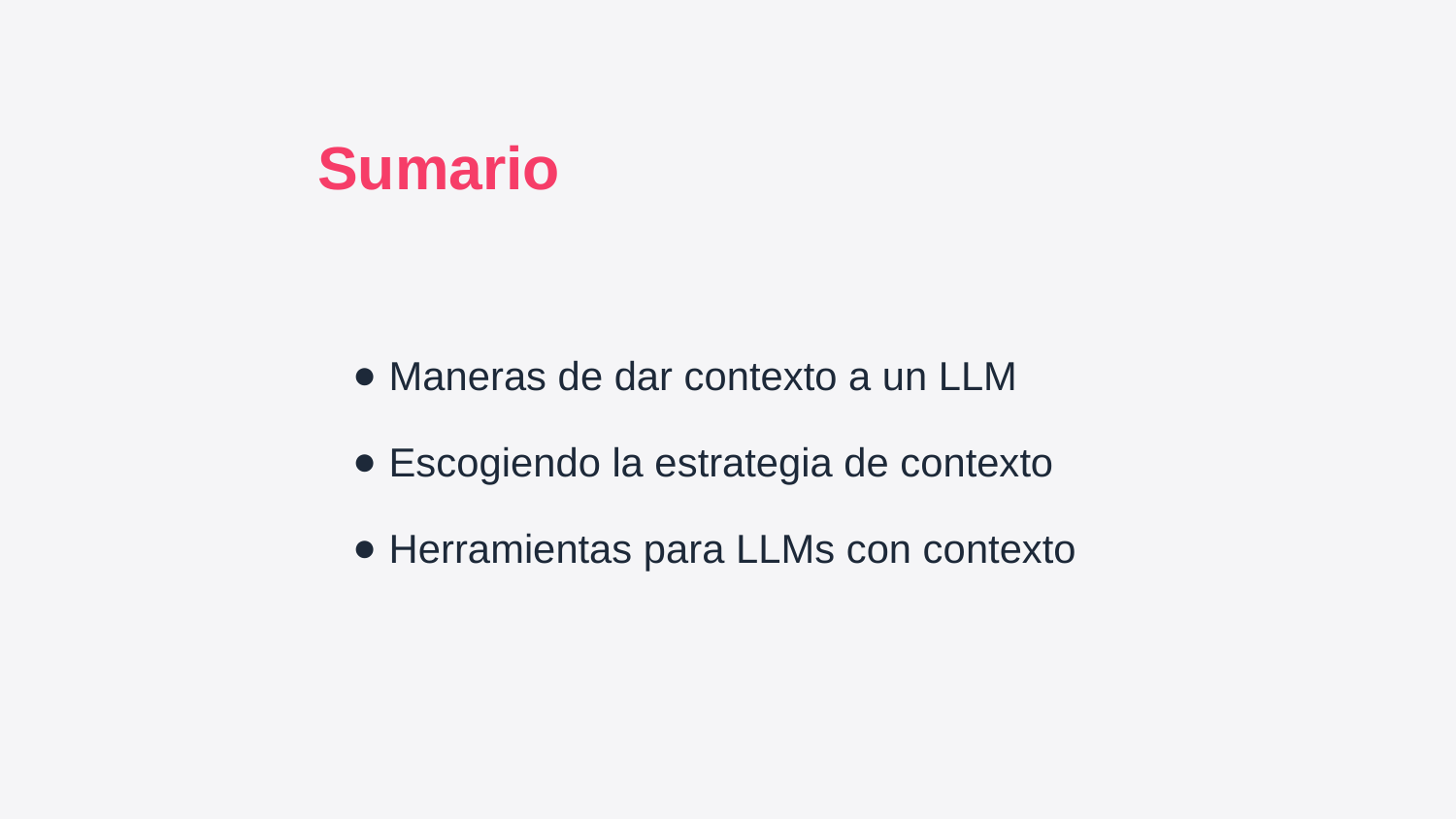

Sumario
Maneras de dar contexto a un LLM
Escogiendo la estrategia de contexto
Herramientas para LLMs con contexto